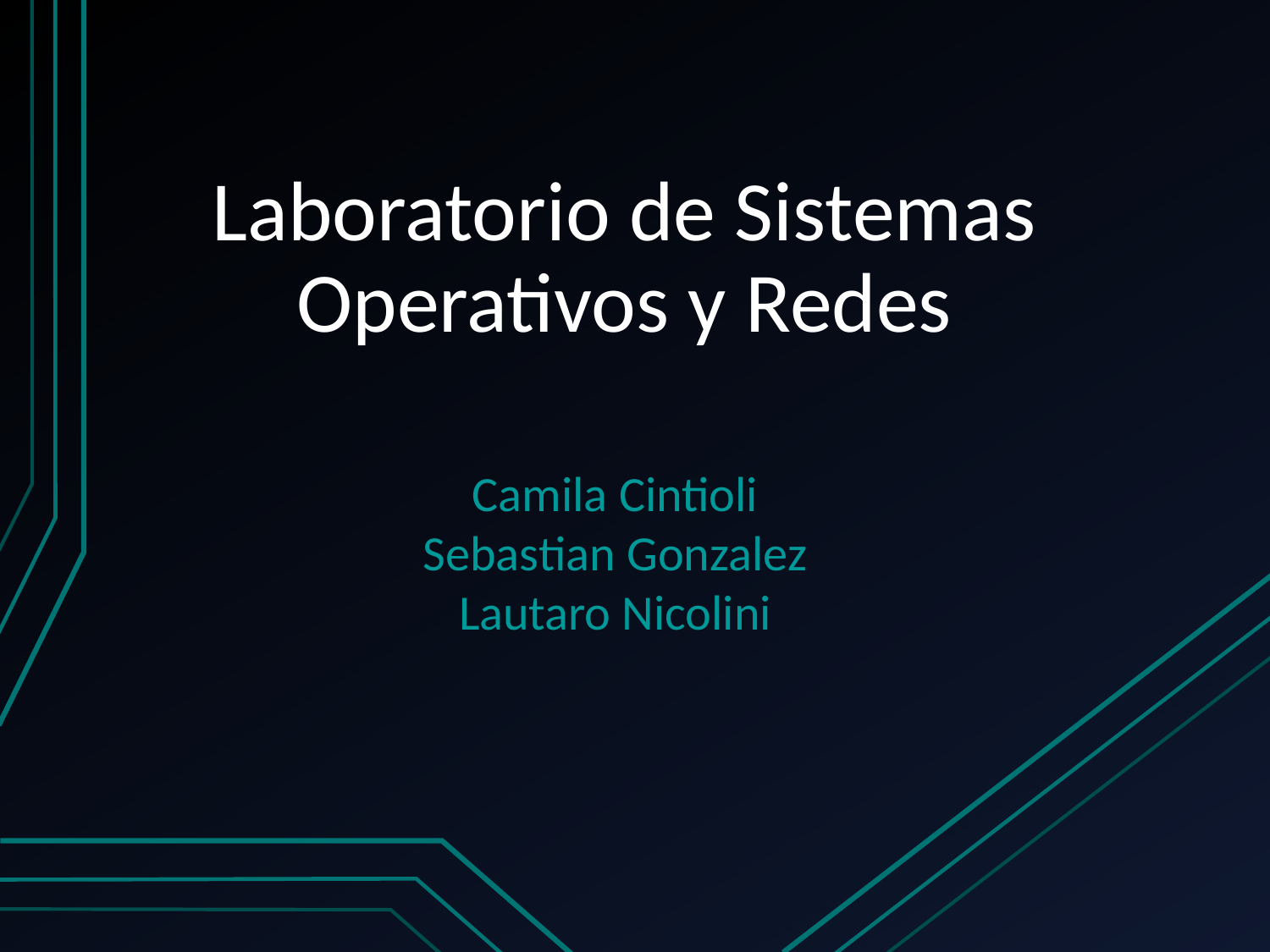

# Laboratorio de Sistemas Operativos y Redes
Camila Cintioli
Sebastian Gonzalez
Lautaro Nicolini